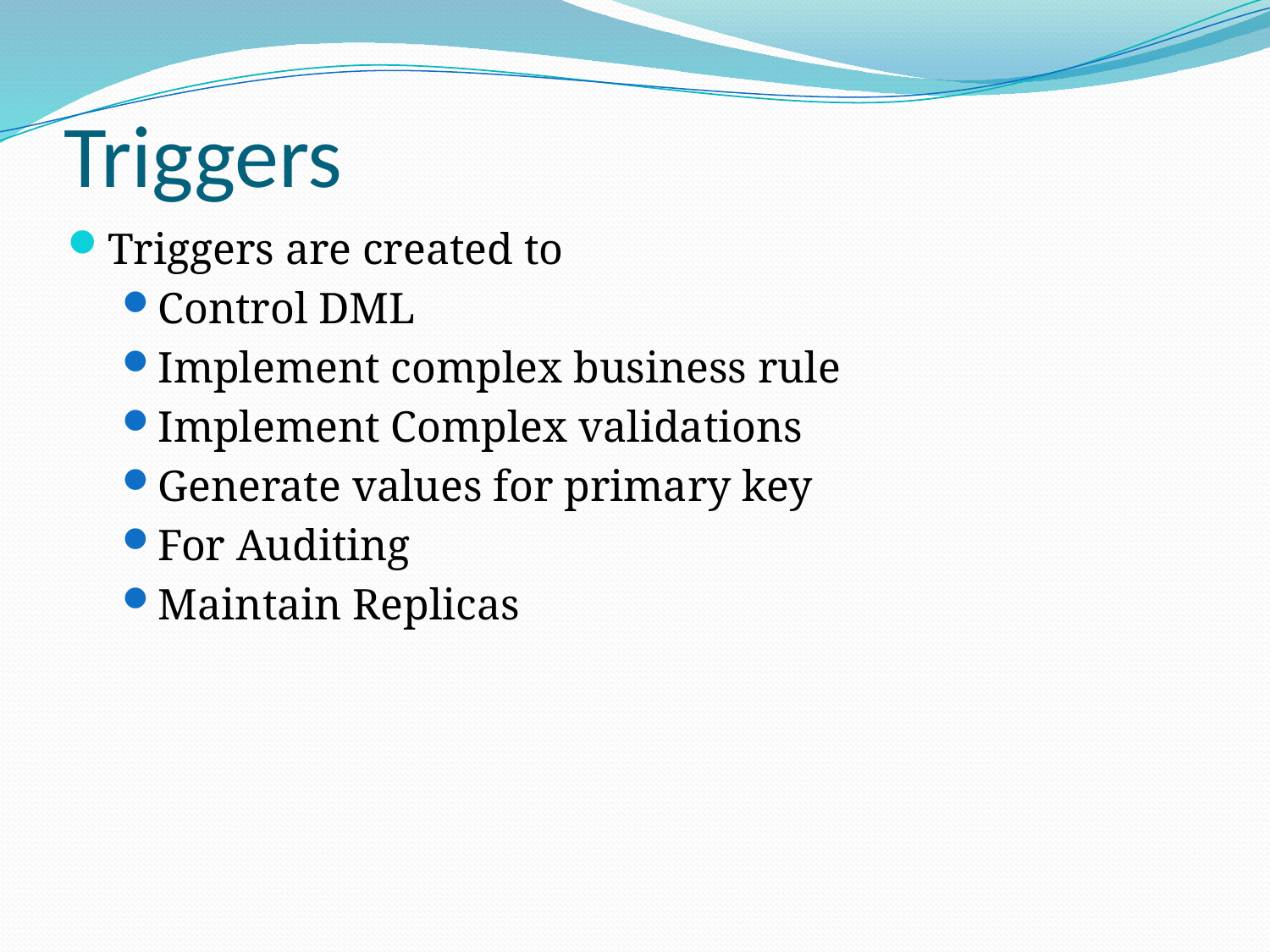

# Triggers
Triggers are created to
Control DML
Implement complex business rule
Implement Complex validations
Generate values for primary key
For Auditing
Maintain Replicas